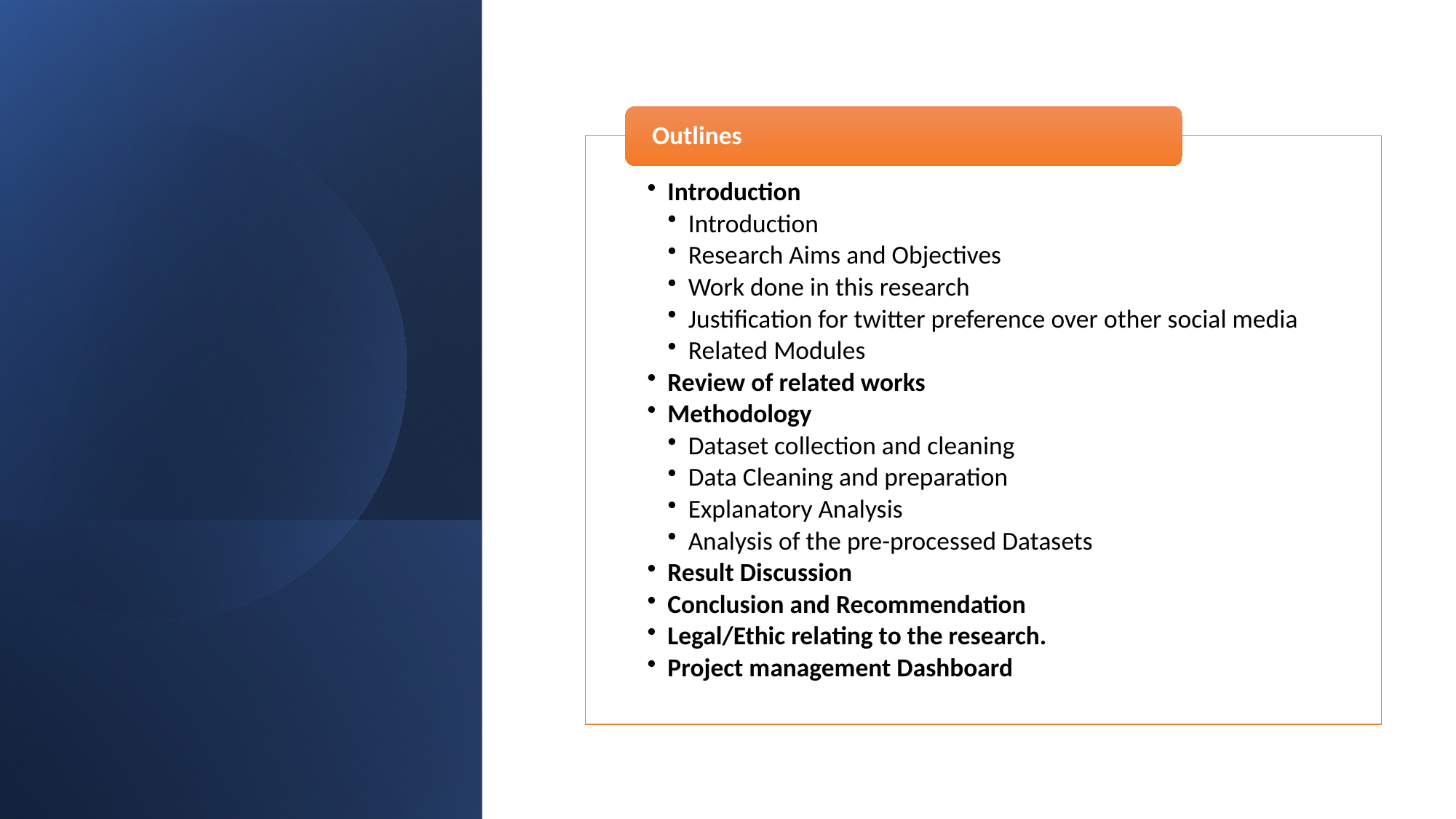

Introduction
Introduction
Research Aims and Objectives
Work done in this research
Justification for twitter preference over other social media
Related Modules
Review of related works
Methodology
Dataset collection and cleaning
Data Cleaning and preparation
Explanatory Analysis
Analysis of the pre-processed Datasets
Result Discussion
Conclusion and Recommendation
Legal/Ethic relating to the research.
Project management Dashboard
Outlines